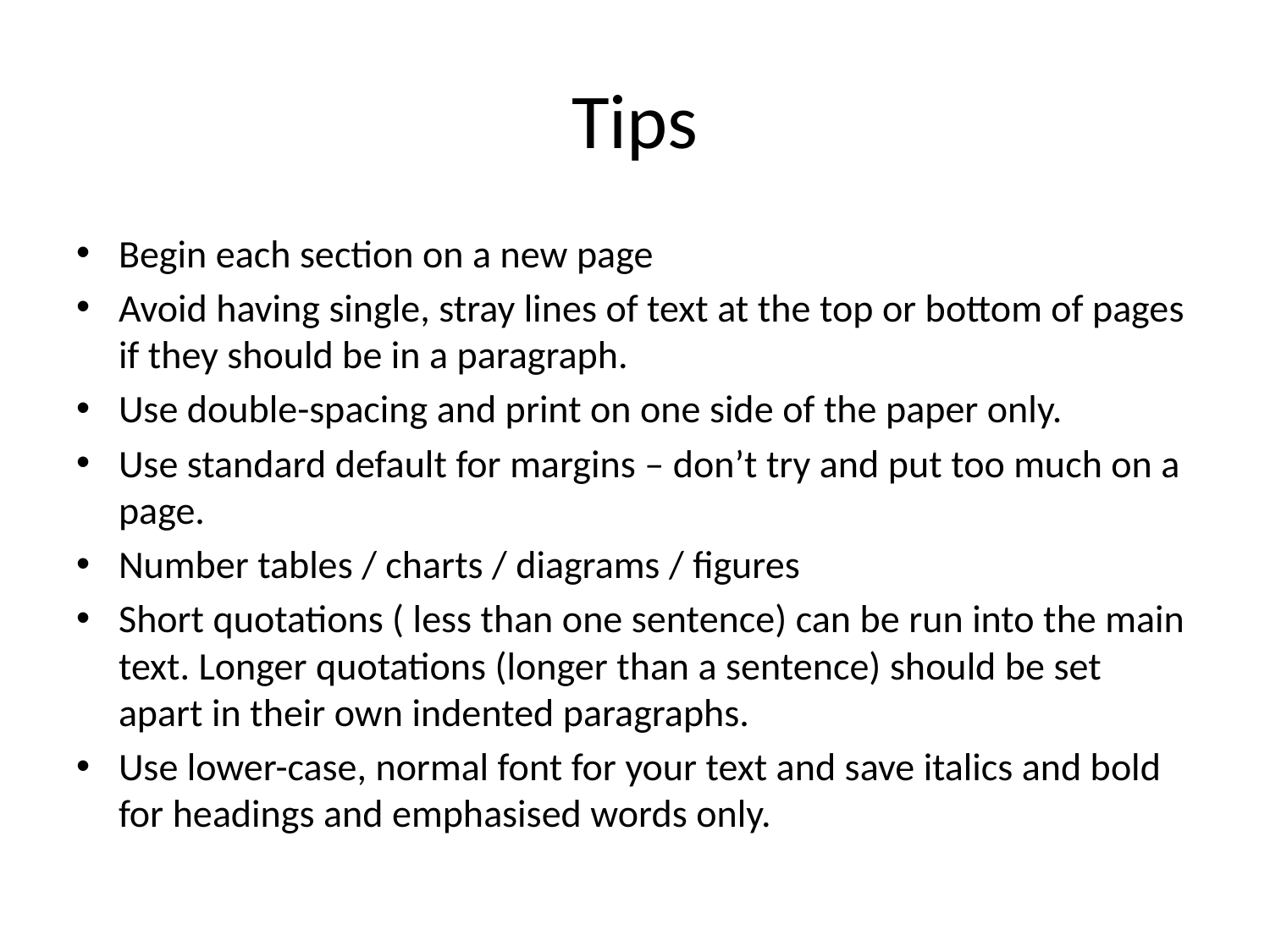

# Tips
Begin each section on a new page
Avoid having single, stray lines of text at the top or bottom of pages if they should be in a paragraph.
Use double-spacing and print on one side of the paper only.
Use standard default for margins – don’t try and put too much on a page.
Number tables / charts / diagrams / figures
Short quotations ( less than one sentence) can be run into the main text. Longer quotations (longer than a sentence) should be set apart in their own indented paragraphs.
Use lower-case, normal font for your text and save italics and bold for headings and emphasised words only.